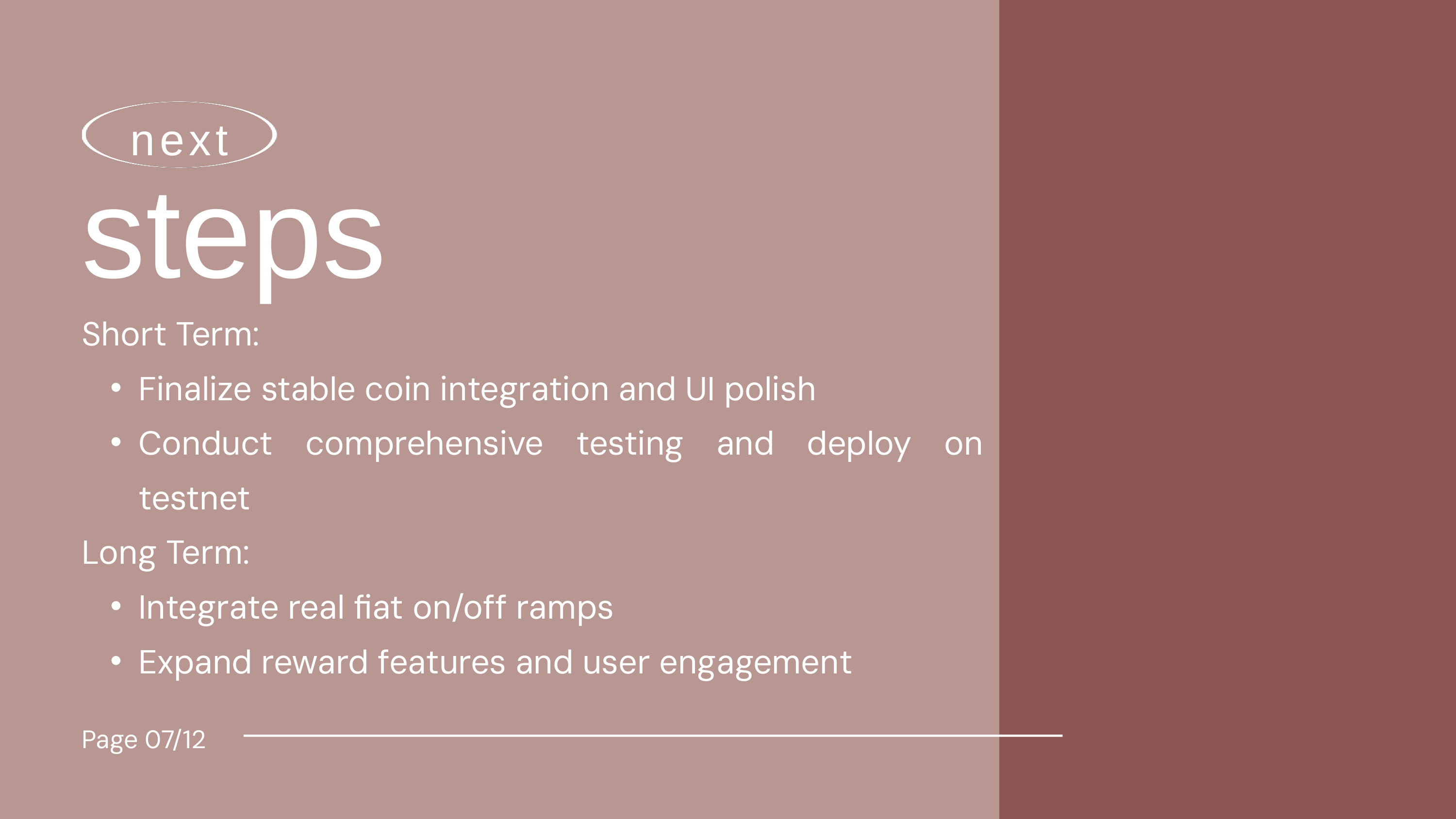

next
steps
Short Term:
Finalize stable coin integration and UI polish
Conduct comprehensive testing and deploy on testnet
Long Term:
Integrate real fiat on/off ramps
Expand reward features and user engagement

Page 07/12